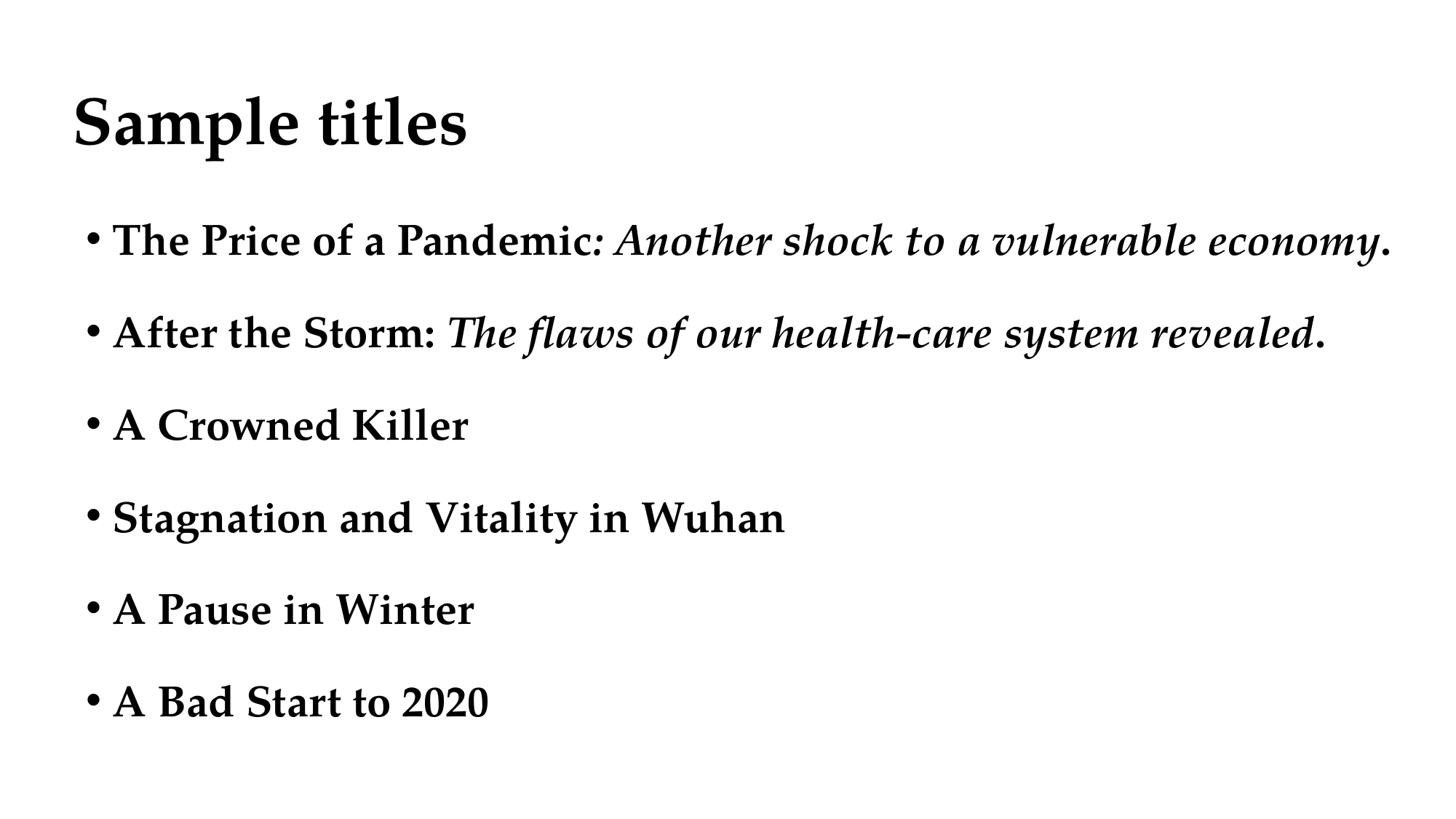

# Sample titles
The Price of a Pandemic: Another shock to a vulnerable economy.
After the Storm: The flaws of our health-care system revealed.
A Crowned Killer
Stagnation and Vitality in Wuhan
A Pause in Winter
A Bad Start to 2020